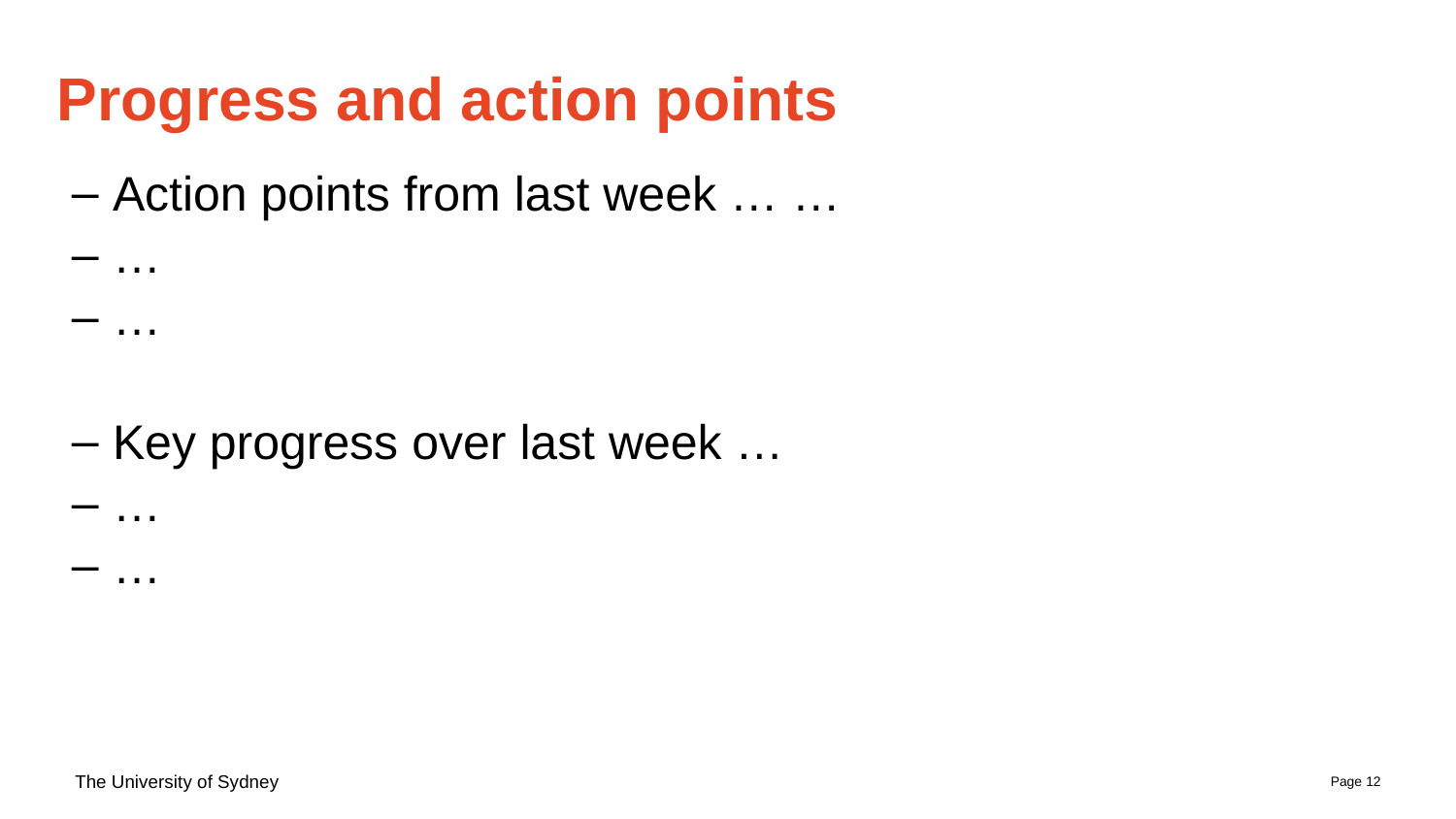

# Progress and action points
Action points from last week … …
…
…

Key progress over last week …
…
…